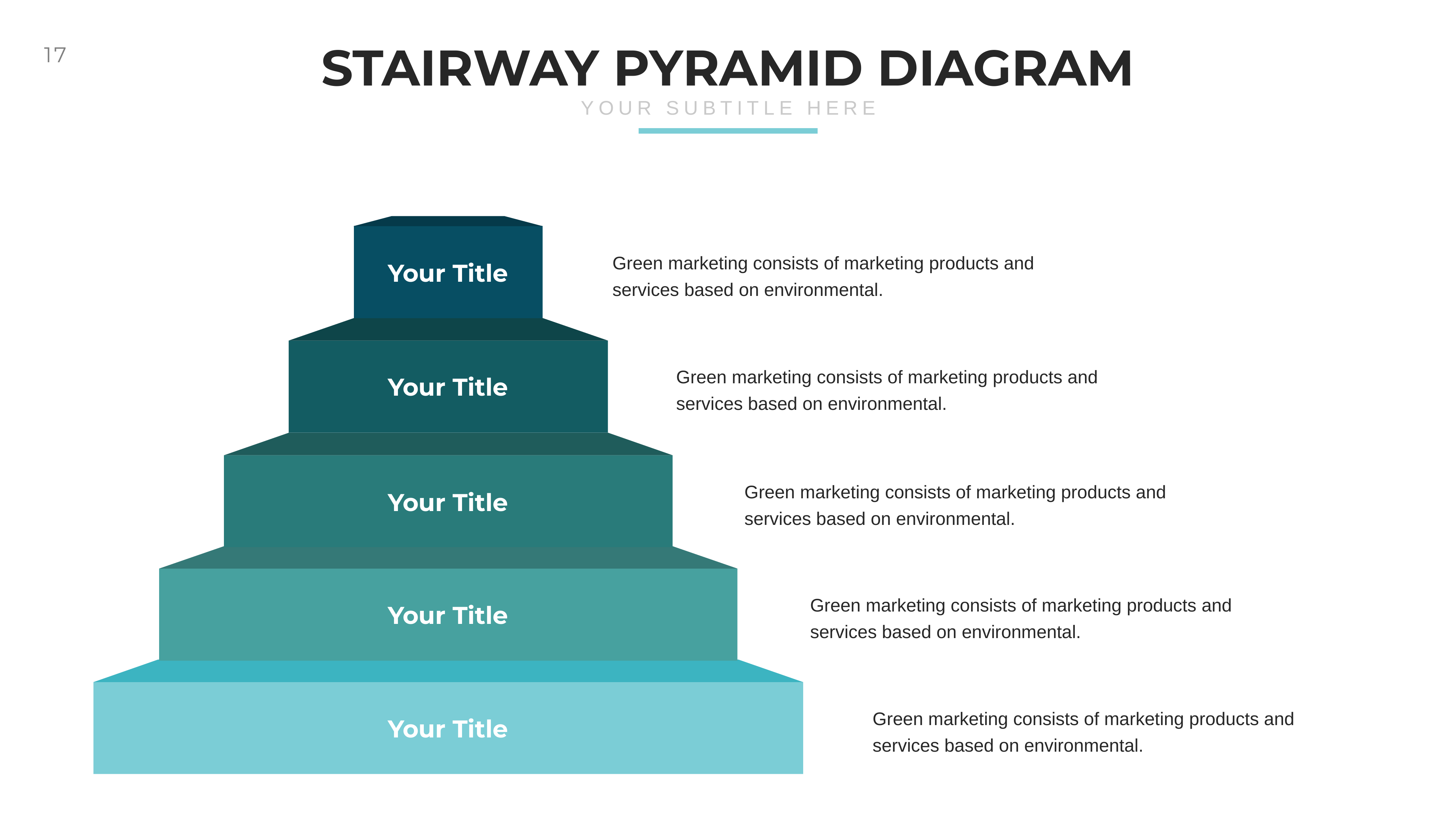

STAIRWAY PYRAMID DIAGRAM
YOUR SUBTITLE HERE

Green marketing consists of marketing products and services based on environmental.
Your Title

Green marketing consists of marketing products and services based on environmental.
Your Title

Green marketing consists of marketing products and services based on environmental.
Your Title

Green marketing consists of marketing products and services based on environmental.
Your Title

Green marketing consists of marketing products and services based on environmental.
Your Title